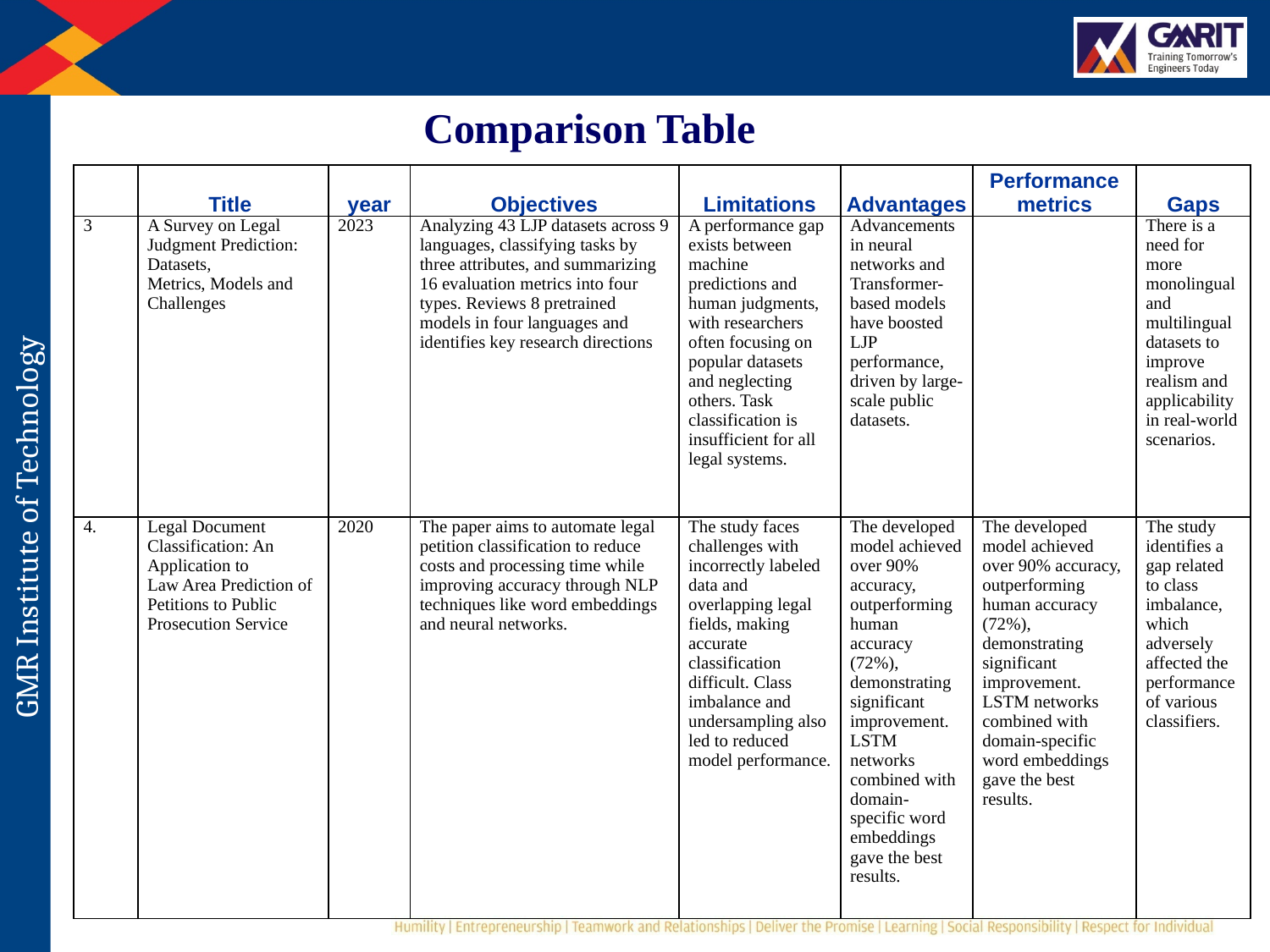

Comparison Table
|  | Title | year | Objectives | Limitations | Advantages | Performance metrics | Gaps |
| --- | --- | --- | --- | --- | --- | --- | --- |
| 3 | A Survey on Legal Judgment Prediction: Datasets, Metrics, Models and Challenges | 2023 | Analyzing 43 LJP datasets across 9 languages, classifying tasks by three attributes, and summarizing 16 evaluation metrics into four types. Reviews 8 pretrained models in four languages and identifies key research directions | A performance gap exists between machine predictions and human judgments, with researchers often focusing on popular datasets and neglecting others. Task classification is insufficient for all legal systems. | Advancements in neural networks and Transformer-based models have boosted LJP performance, driven by large-scale public datasets. |  | There is a need for more monolingual and multilingual datasets to improve realism and applicability in real-world scenarios. |
| 4. | Legal Document Classification: An Application to Law Area Prediction of Petitions to Public Prosecution Service | 2020 | The paper aims to automate legal petition classification to reduce costs and processing time while improving accuracy through NLP techniques like word embeddings and neural networks. | The study faces challenges with incorrectly labeled data and overlapping legal fields, making accurate classification difficult. Class imbalance and undersampling also led to reduced model performance. | The developed model achieved over 90% accuracy, outperforming human accuracy (72%), demonstrating significant improvement. LSTM networks combined with domain-specific word embeddings gave the best results. | The developed model achieved over 90% accuracy, outperforming human accuracy (72%), demonstrating significant improvement. LSTM networks combined with domain-specific word embeddings gave the best results. | The study identifies a gap related to class imbalance, which adversely affected the performance of various classifiers. |